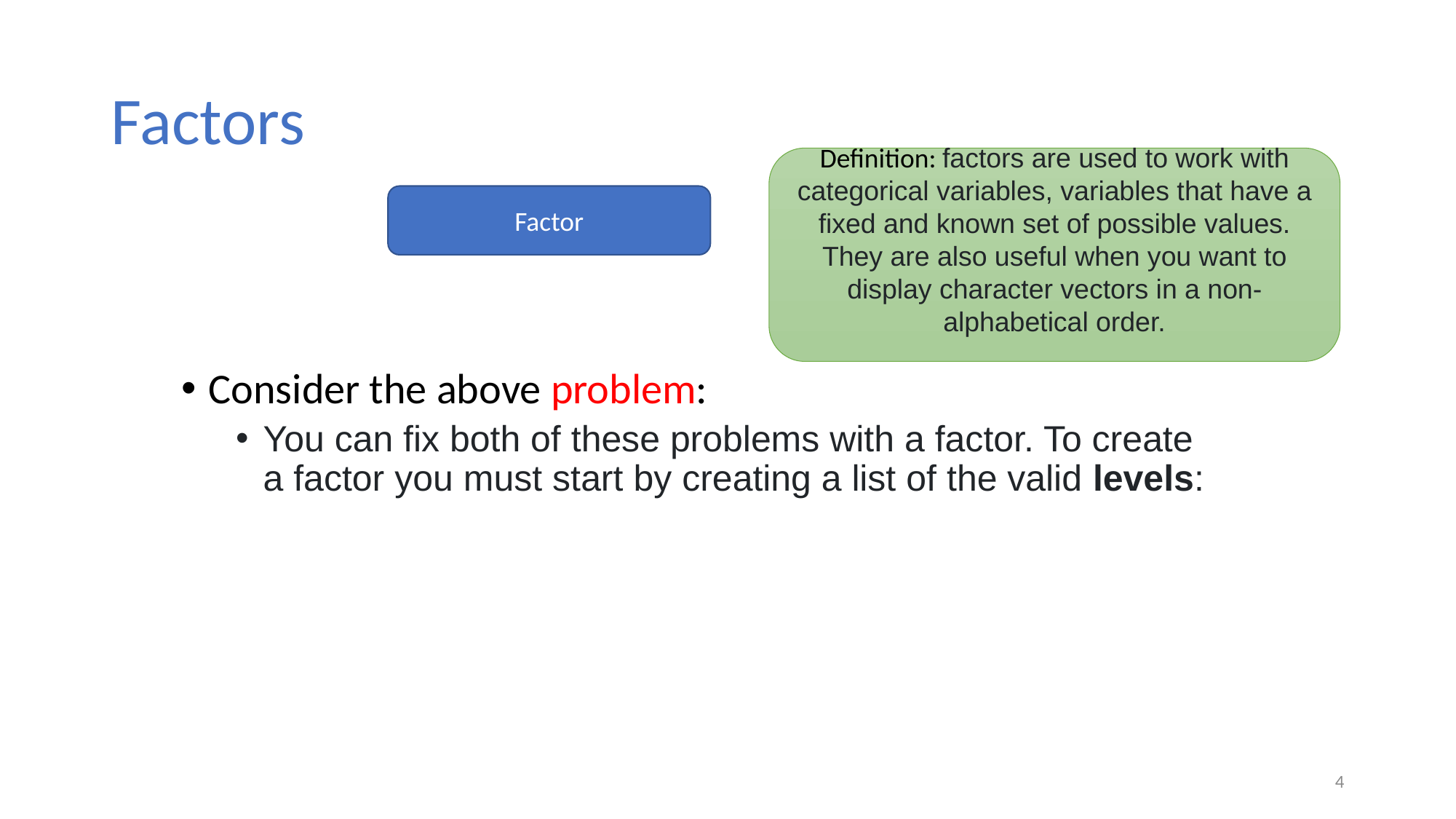

# Factors
Definition: factors are used to work with categorical variables, variables that have a fixed and known set of possible values.
They are also useful when you want to display character vectors in a non-alphabetical order.

Factor
Consider the above problem:
You can fix both of these problems with a factor. To create a factor you must start by creating a list of the valid levels:

4